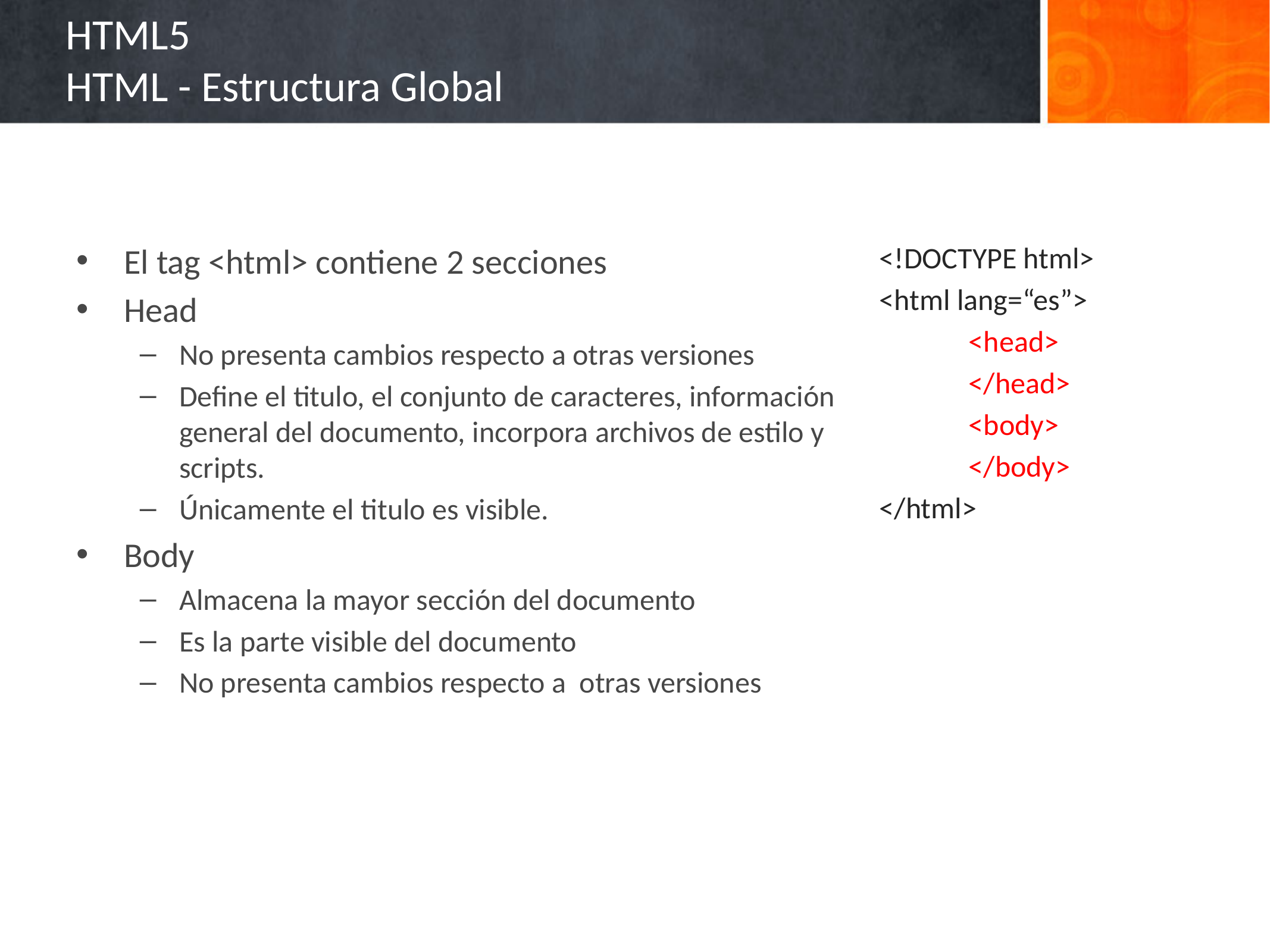

# HTML5 HTML - Estructura Global
El tag <html> contiene 2 secciones
Head
No presenta cambios respecto a otras versiones
Define el titulo, el conjunto de caracteres, información general del documento, incorpora archivos de estilo y scripts.
Únicamente el titulo es visible.
Body
Almacena la mayor sección del documento
Es la parte visible del documento
No presenta cambios respecto a  otras versiones

<!DOCTYPE html>
<html lang=“es”>
	<head>
	</head>
	<body>
	</body>
</html>